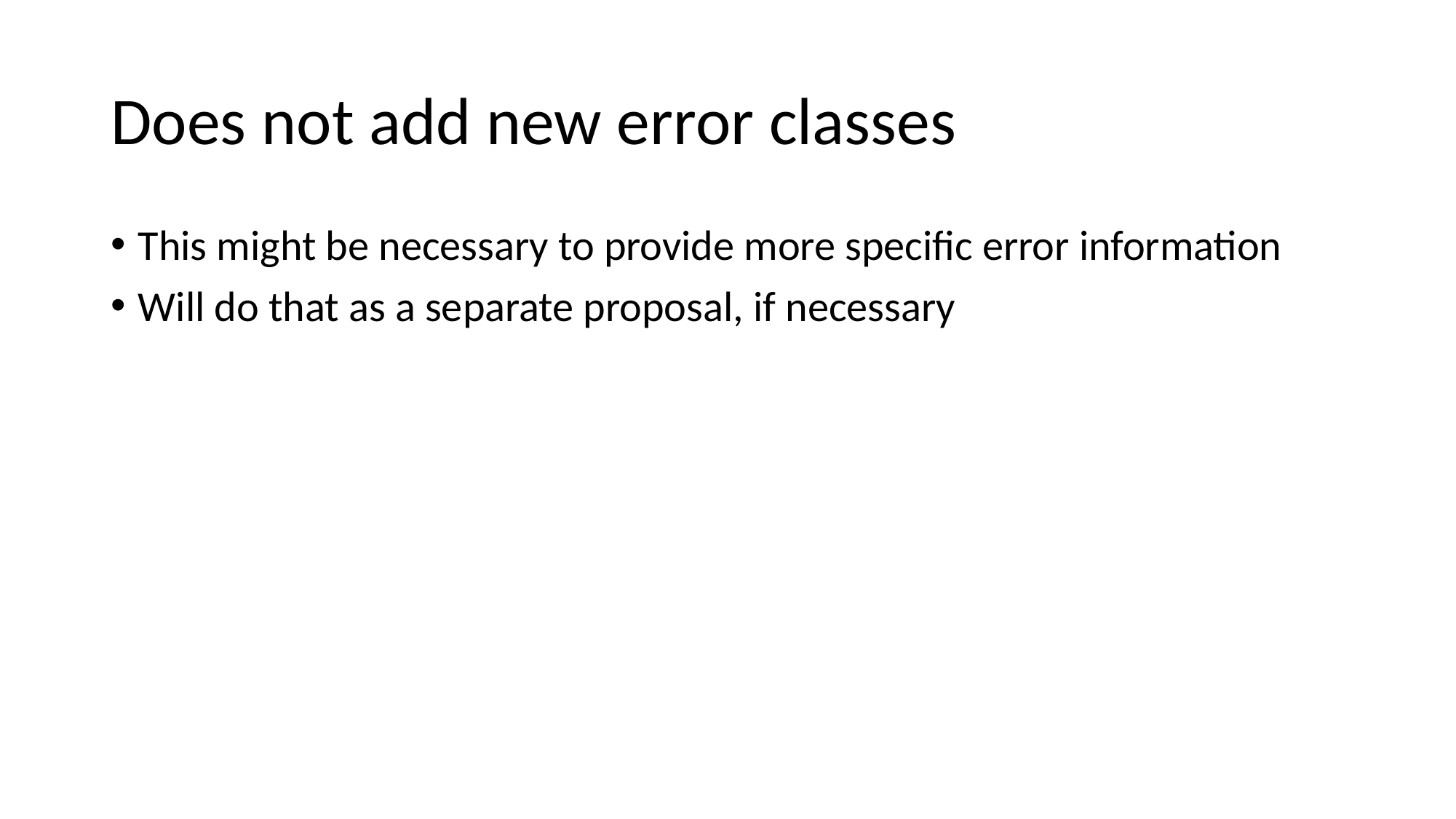

# Does not add new error classes
This might be necessary to provide more specific error information
Will do that as a separate proposal, if necessary